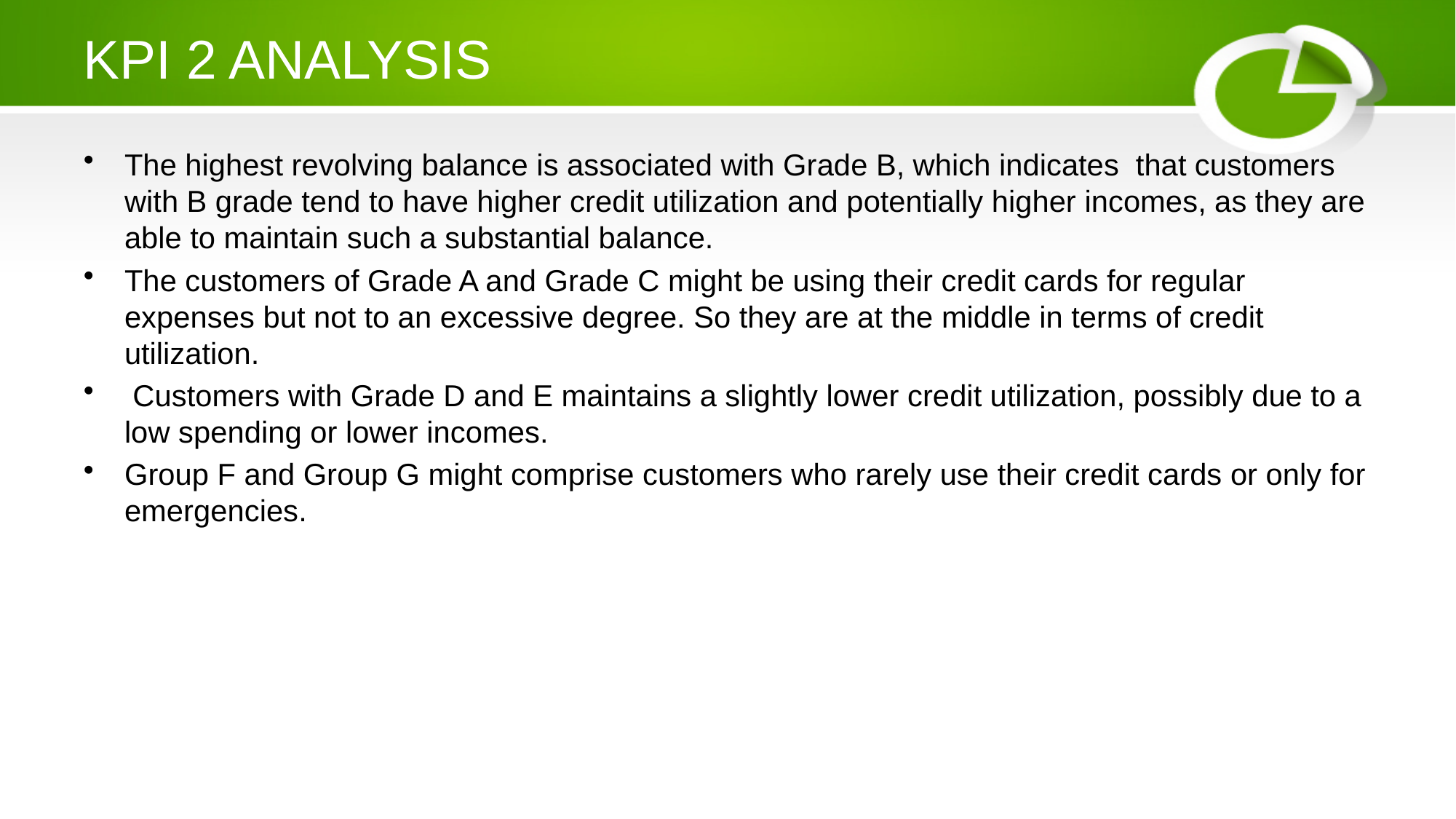

# KPI 2 ANALYSIS
The highest revolving balance is associated with Grade B, which indicates  that customers with B grade tend to have higher credit utilization and potentially higher incomes, as they are able to maintain such a substantial balance.
The customers of Grade A and Grade C might be using their credit cards for regular expenses but not to an excessive degree. So they are at the middle in terms of credit utilization.
 Customers with Grade D and E maintains a slightly lower credit utilization, possibly due to a low spending or lower incomes.
Group F and Group G might comprise customers who rarely use their credit cards or only for emergencies.